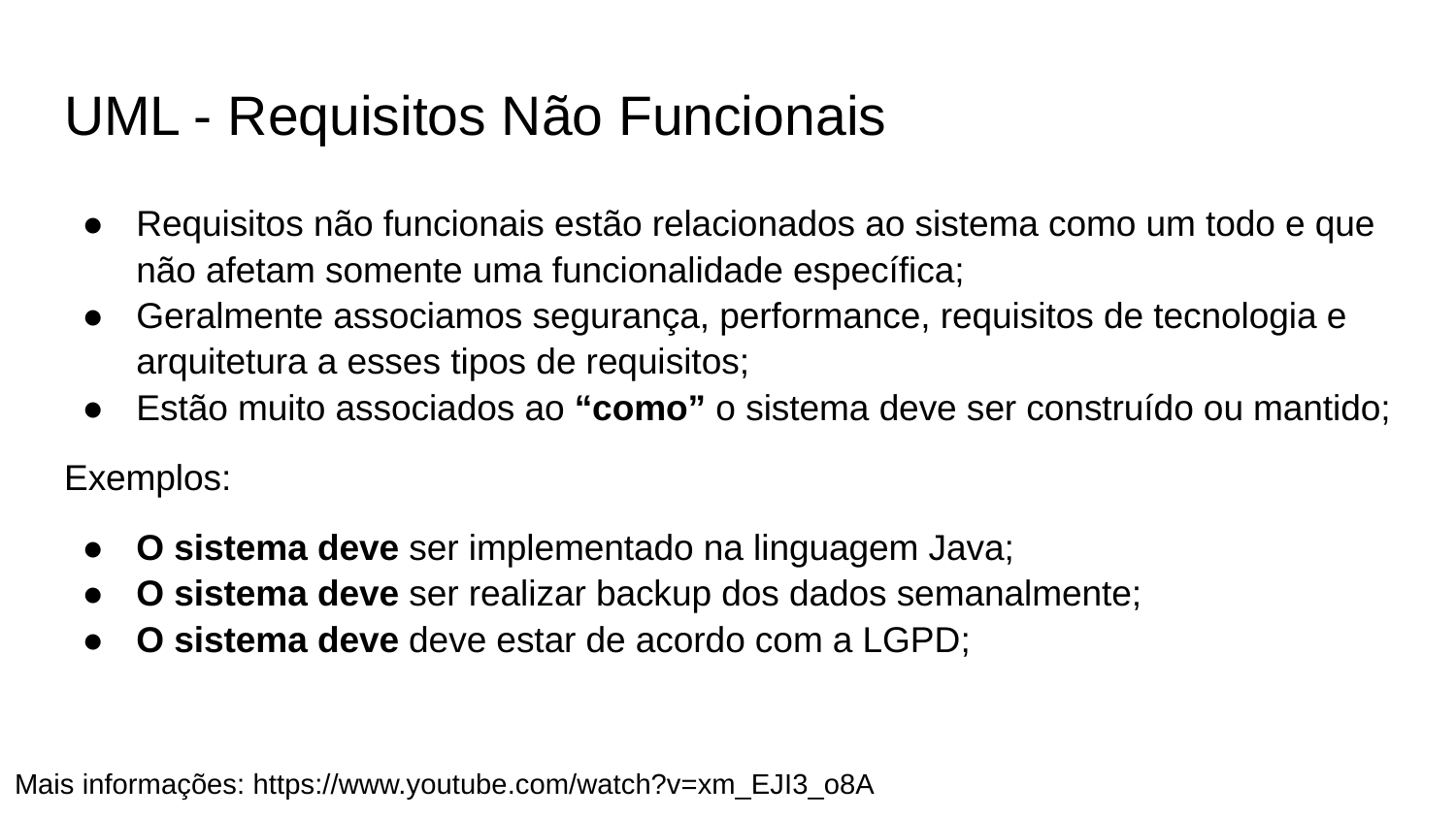

# UML - Requisitos Não Funcionais
Requisitos não funcionais estão relacionados ao sistema como um todo e que não afetam somente uma funcionalidade específica;
Geralmente associamos segurança, performance, requisitos de tecnologia e arquitetura a esses tipos de requisitos;
Estão muito associados ao “como” o sistema deve ser construído ou mantido;
Exemplos:
O sistema deve ser implementado na linguagem Java;
O sistema deve ser realizar backup dos dados semanalmente;
O sistema deve deve estar de acordo com a LGPD;
Mais informações: https://www.youtube.com/watch?v=xm_EJI3_o8A